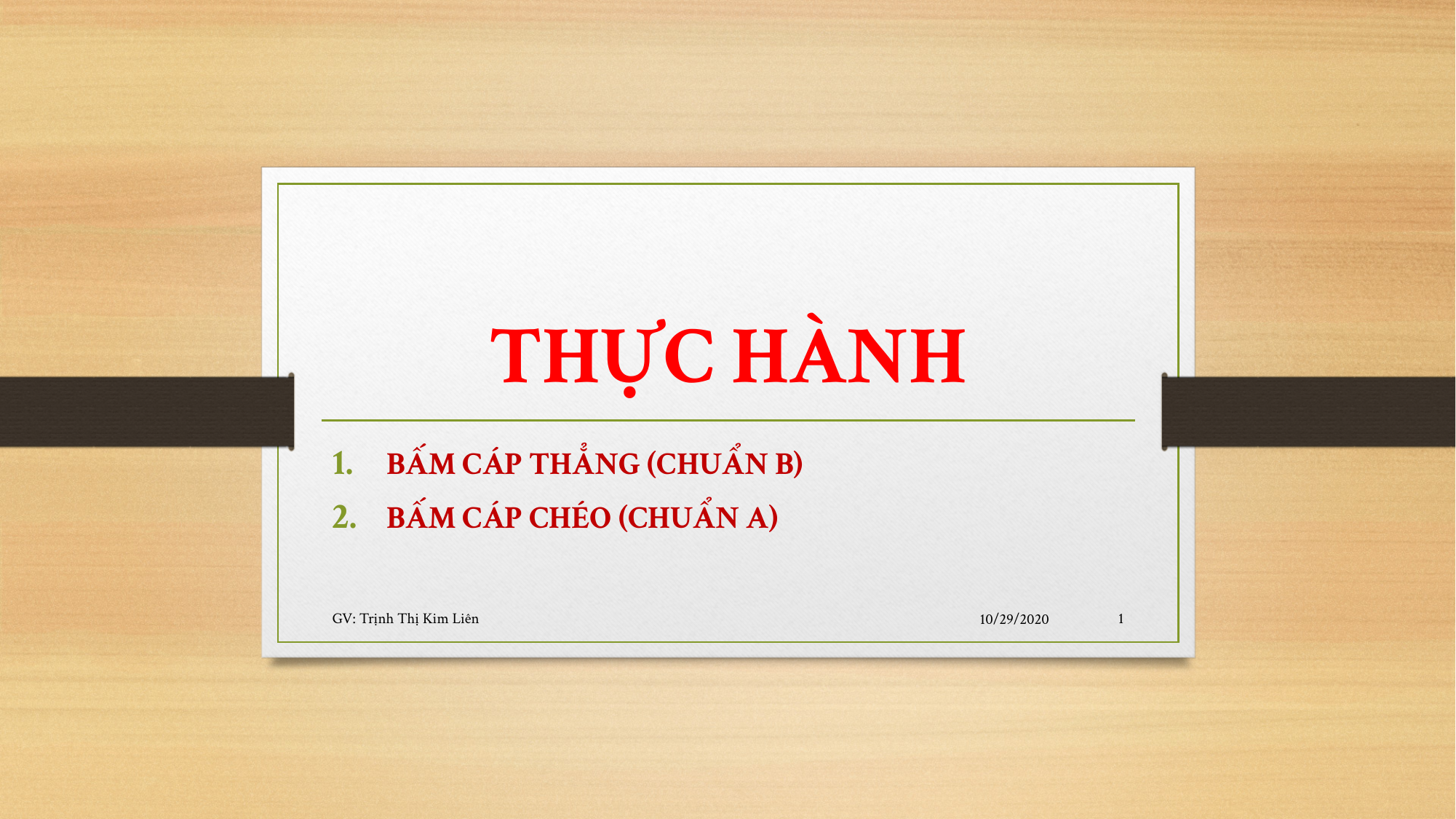

# THỰC HÀNH
BẤM CÁP THẲNG (CHUẨN B)
BẤM CÁP CHÉO (CHUẨN A)
GV: Trịnh Thị Kim Liên
10/29/2020
1